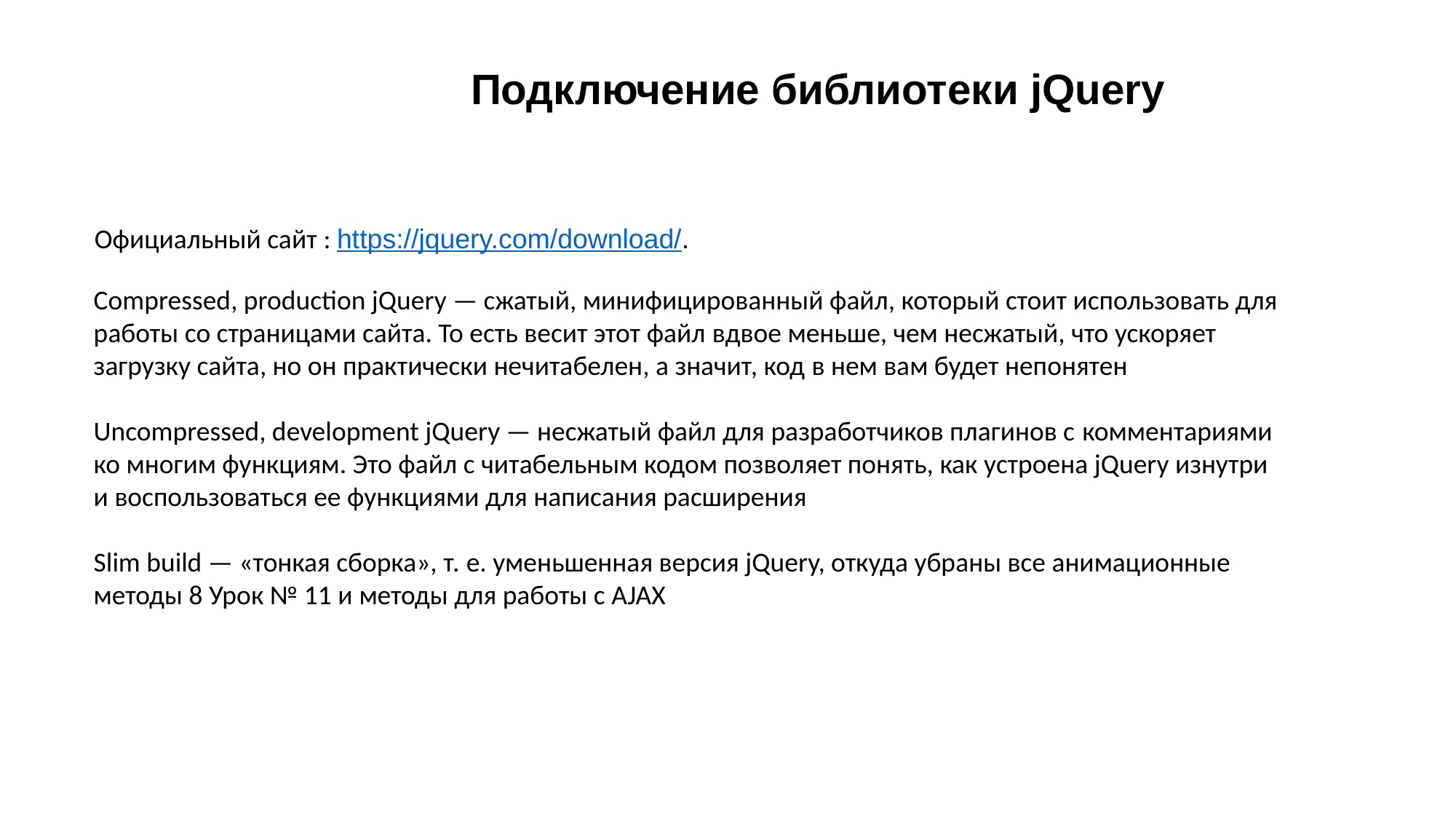

Подключение библиотеки jQuery

Официальный сайт : https://jquery.com/download/.
Compressed, production jQuery — сжатый, минифицированный файл, который стоит использовать для
работы со страницами сайта. То есть весит этот файл вдвое меньше, чем несжатый, что ускоряет загрузку сайта, но он практически нечитабелен, а значит, код в нем вам будет непонятен

Uncompressed, development jQuery — несжатый файл для разработчиков плагинов с комментариями ко многим функциям. Это файл с читабельным кодом позволяет понять, как устроена jQuery изнутри и воспользоваться ее функциями для написания расширения

Slim build — «тонкая сборка», т. е. уменьшенная версия jQuery, откуда убраны все анимационные методы 8 Урок № 11 и методы для работы с AJAX